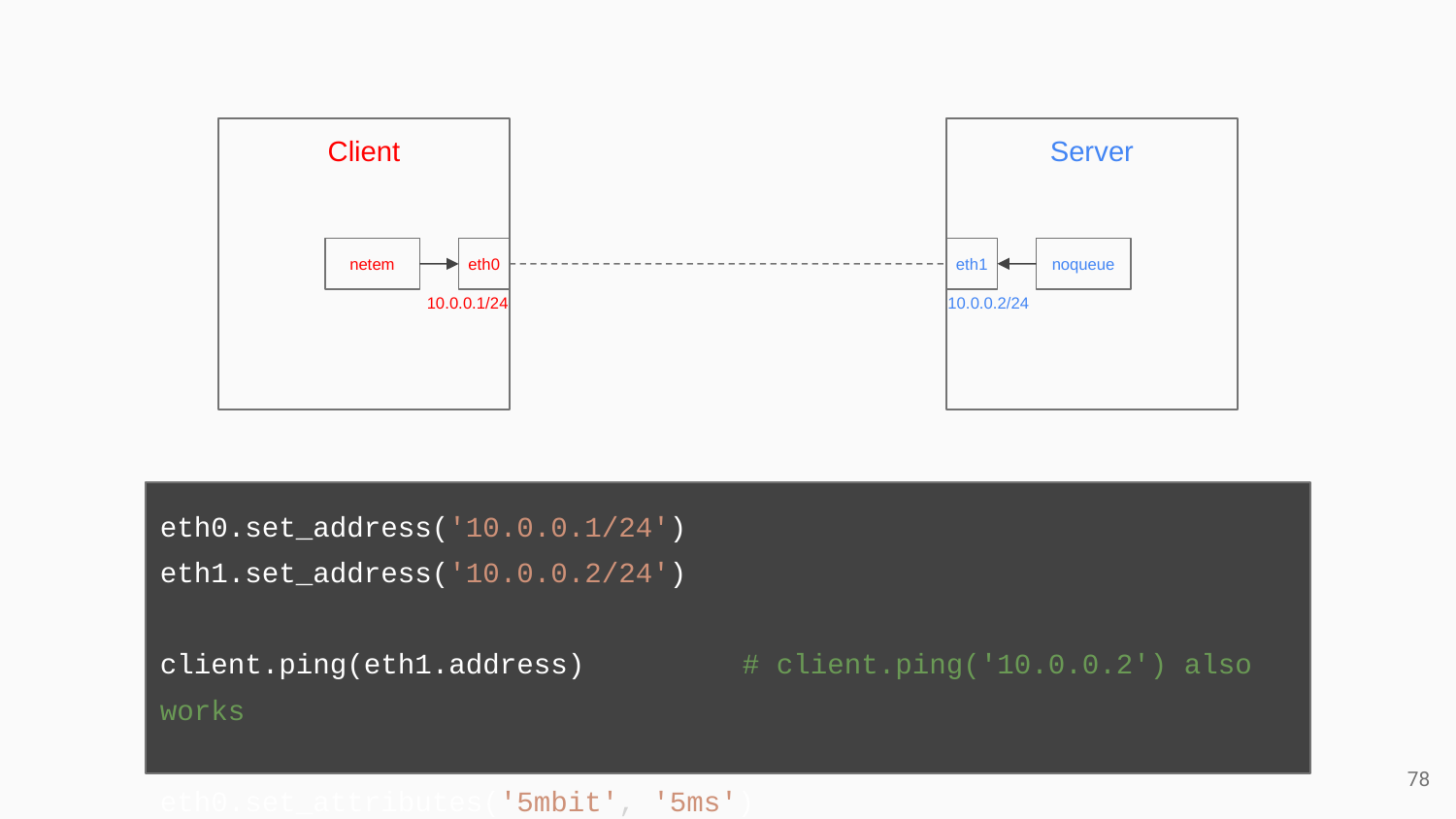

Client
Server
netem
eth0
eth1
noqueue

10.0.0.1/24
10.0.0.2/24
eth0.set_address('10.0.0.1/24')
eth1.set_address('10.0.0.2/24')

client.ping(eth1.address) 	# client.ping('10.0.0.2') also works

eth0.set_attributes('5mbit', '5ms')
78